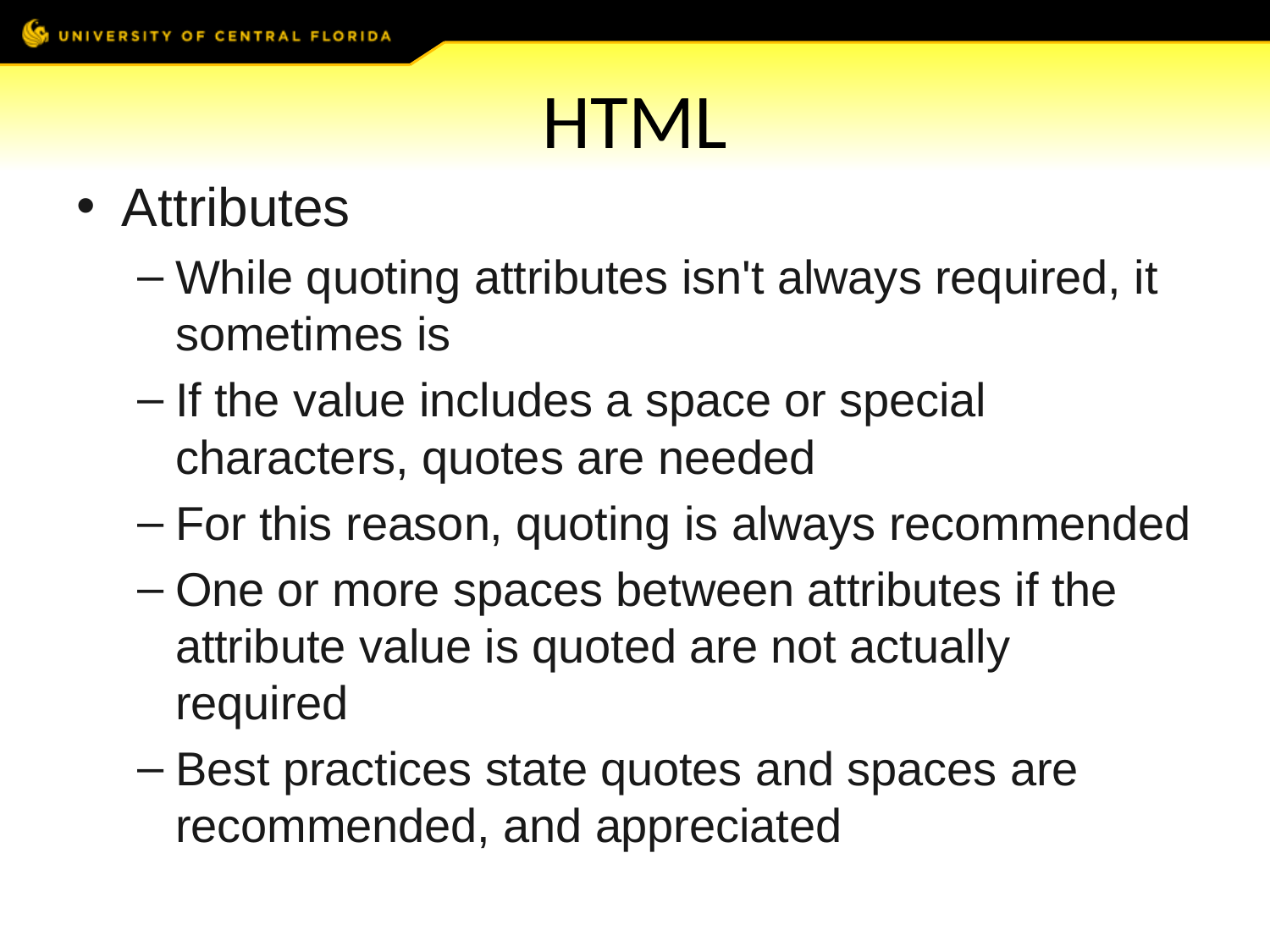

# HTML
Attributes
While quoting attributes isn't always required, it sometimes is
If the value includes a space or special characters, quotes are needed
For this reason, quoting is always recommended
One or more spaces between attributes if the attribute value is quoted are not actually required
Best practices state quotes and spaces are recommended, and appreciated